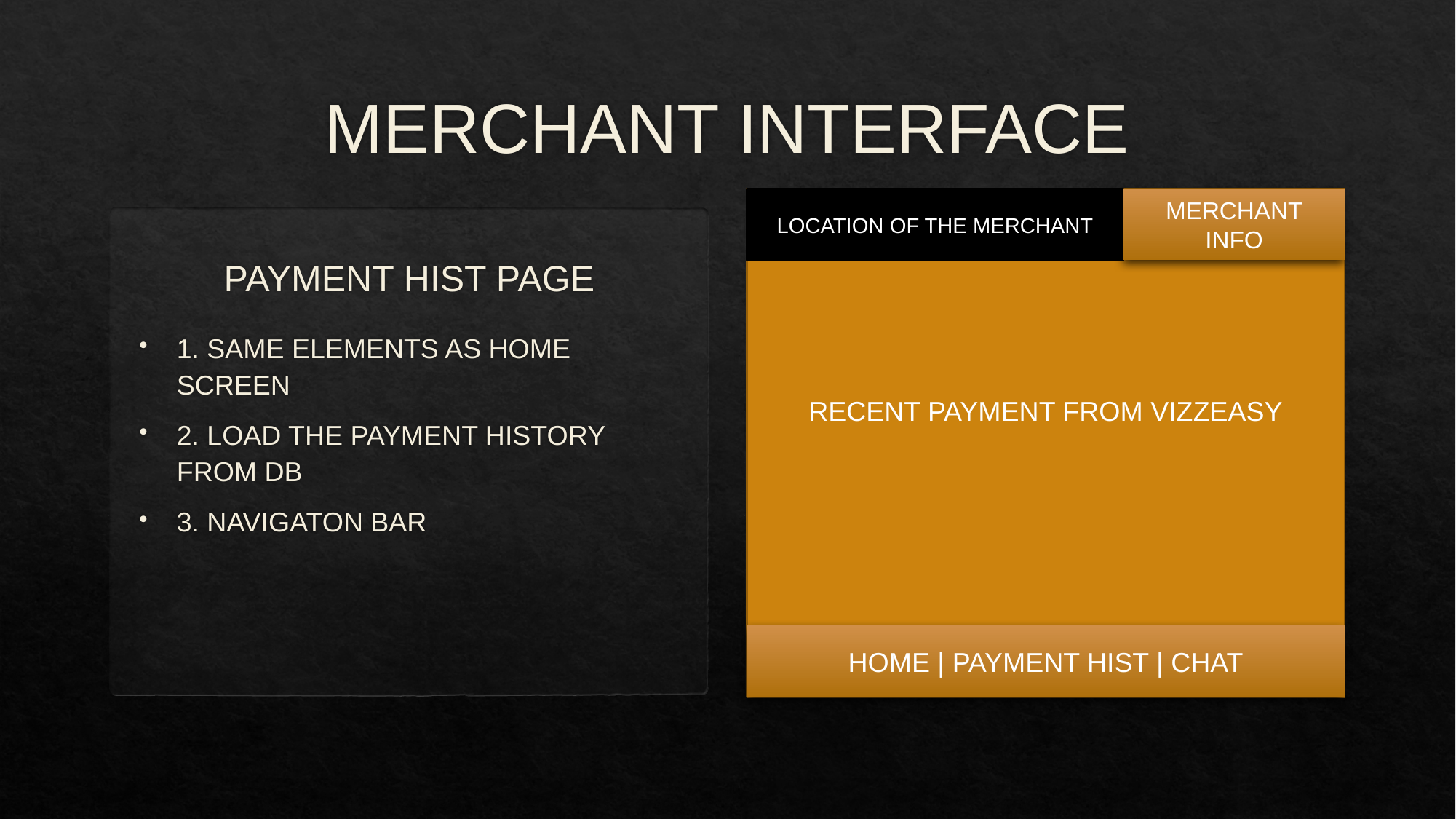

# MERCHANT INTERFACE
RECENT PAYMENT FROM VIZZEASY

LOCATION OF THE MERCHANT
MERCHANT INFO
HOME | PAYMENT HIST | CHAT
PAYMENT HIST PAGE
1. SAME ELEMENTS AS HOME SCREEN
2. LOAD THE PAYMENT HISTORY FROM DB
3. NAVIGATON BAR